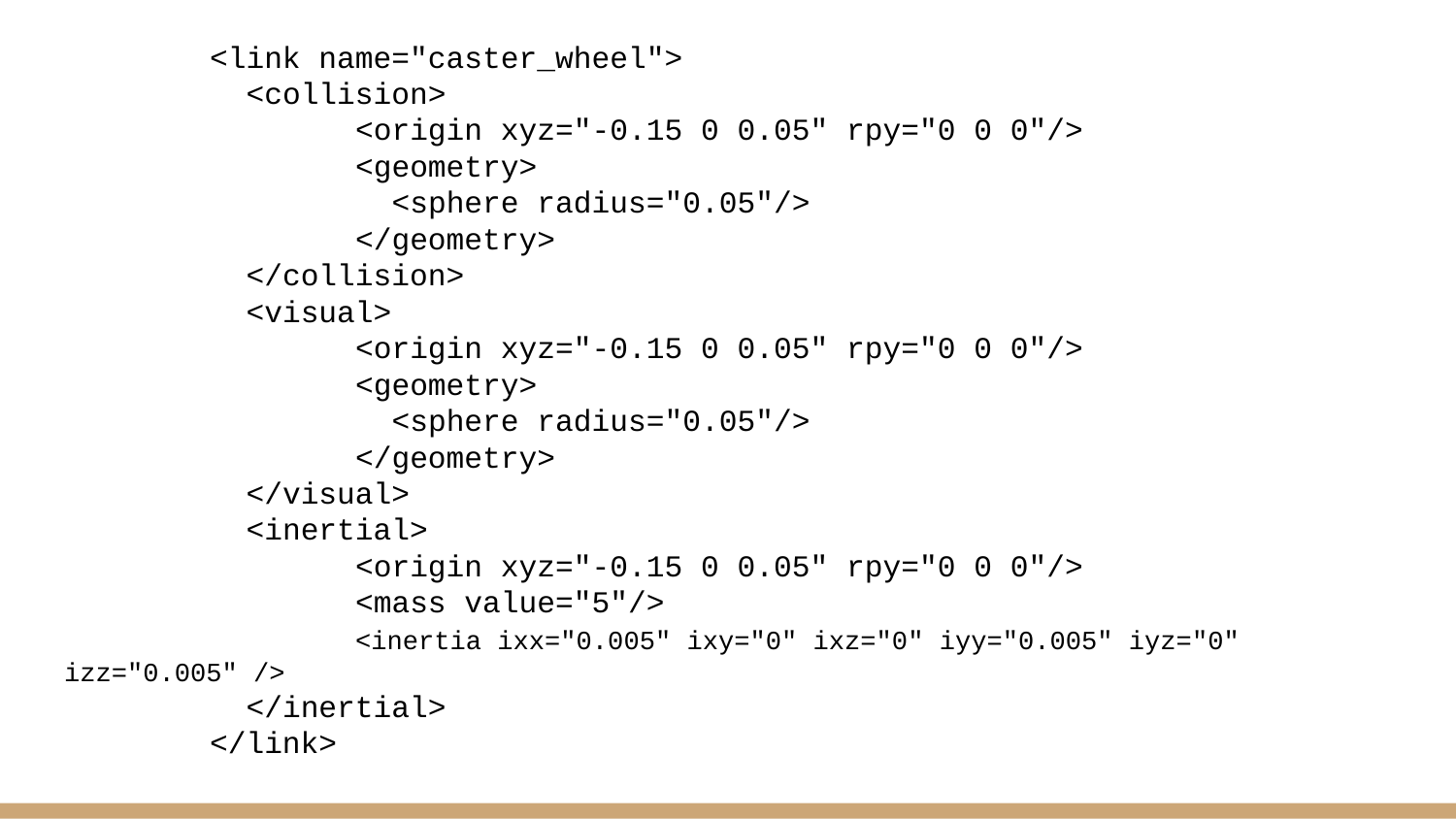

<link name="caster_wheel">
	  <collision>
		<origin xyz="-0.15 0 0.05" rpy="0 0 0"/>
		<geometry>
		  <sphere radius="0.05"/>
		</geometry>
	  </collision>
	  <visual>
		<origin xyz="-0.15 0 0.05" rpy="0 0 0"/>
		<geometry>
		  <sphere radius="0.05"/>
		</geometry>
	  </visual>
	  <inertial>
		<origin xyz="-0.15 0 0.05" rpy="0 0 0"/>
		<mass value="5"/>
		<inertia ixx="0.005" ixy="0" ixz="0" iyy="0.005" iyz="0" izz="0.005" />
	  </inertial>
	</link>